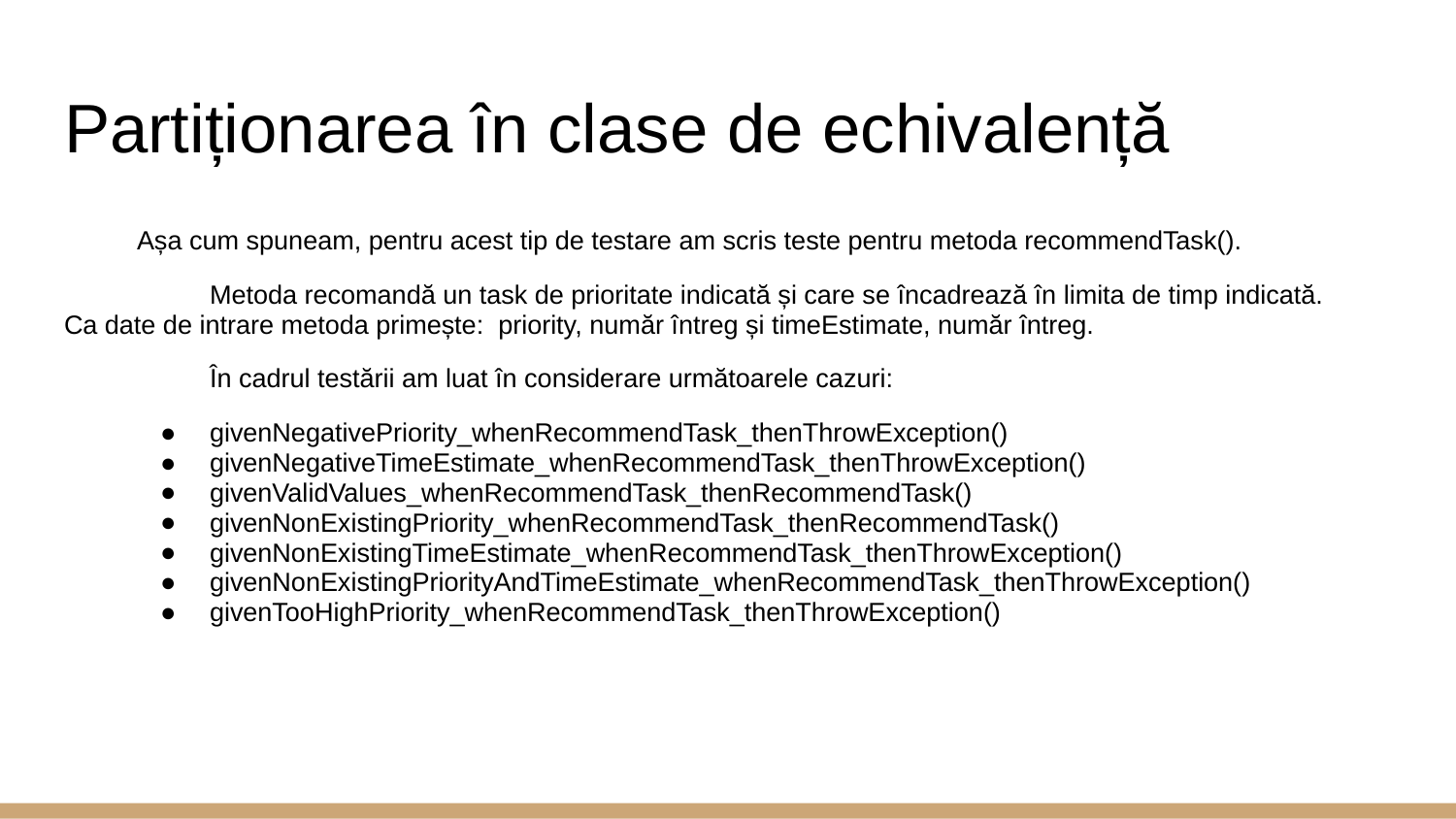

# Partiționarea în clase de echivalență
Așa cum spuneam, pentru acest tip de testare am scris teste pentru metoda recommendTask().
	Metoda recomandă un task de prioritate indicată și care se încadrează în limita de timp indicată. Ca date de intrare metoda primește:  priority, număr întreg și timeEstimate, număr întreg.
	În cadrul testării am luat în considerare următoarele cazuri:
givenNegativePriority_whenRecommendTask_thenThrowException()
givenNegativeTimeEstimate_whenRecommendTask_thenThrowException()
givenValidValues_whenRecommendTask_thenRecommendTask()
givenNonExistingPriority_whenRecommendTask_thenRecommendTask()
givenNonExistingTimeEstimate_whenRecommendTask_thenThrowException()
givenNonExistingPriorityAndTimeEstimate_whenRecommendTask_thenThrowException()
givenTooHighPriority_whenRecommendTask_thenThrowException()